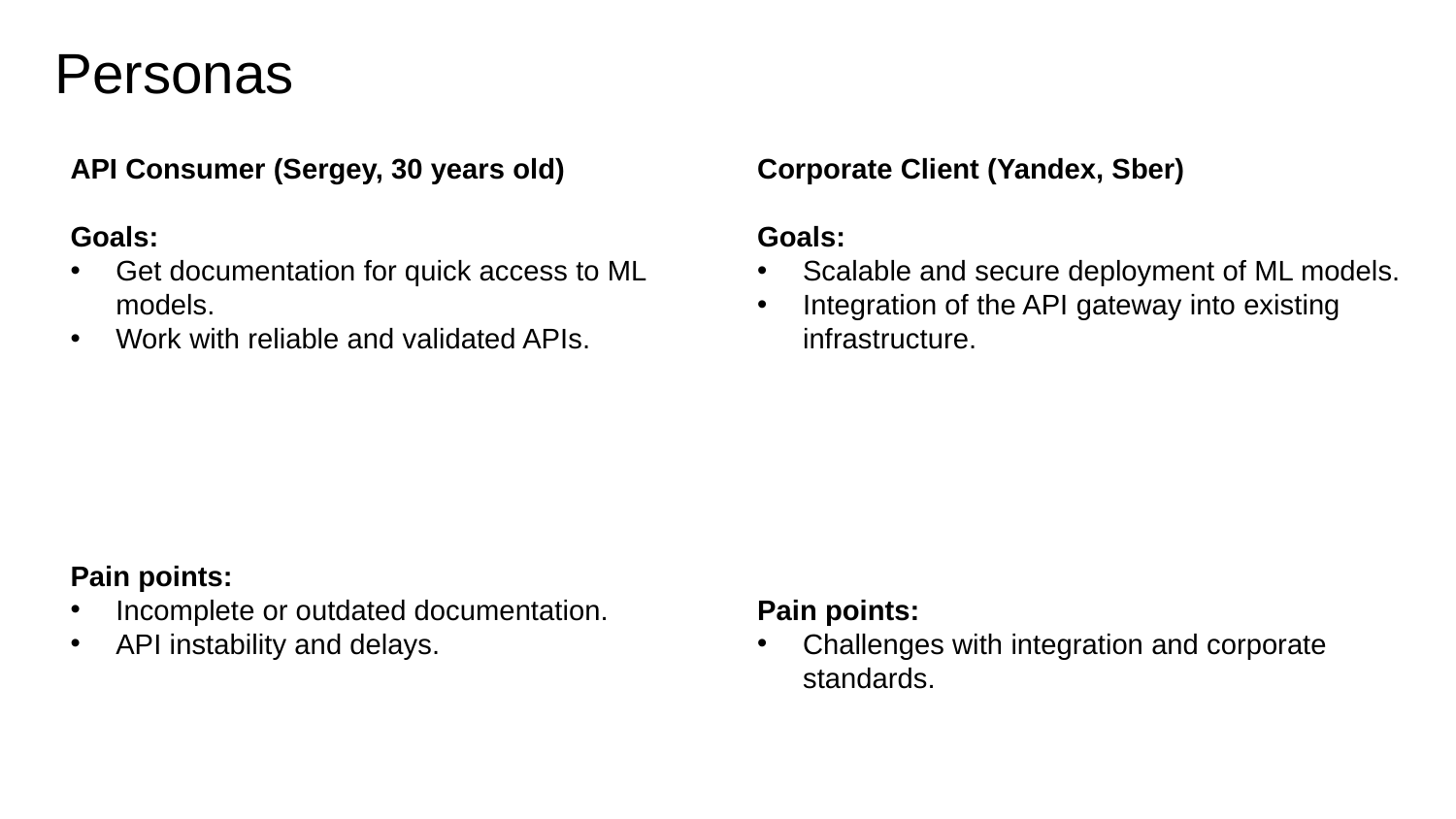

Personas
API Consumer (Sergey, 30 years old)
Goals:
Get documentation for quick access to ML models.
Work with reliable and validated APIs.

Pain points:
Incomplete or outdated documentation.
API instability and delays.

Corporate Client (Yandex, Sber)
Goals:
Scalable and secure deployment of ML models.
Integration of the API gateway into existing infrastructure.

Pain points:
Challenges with integration and corporate standards.